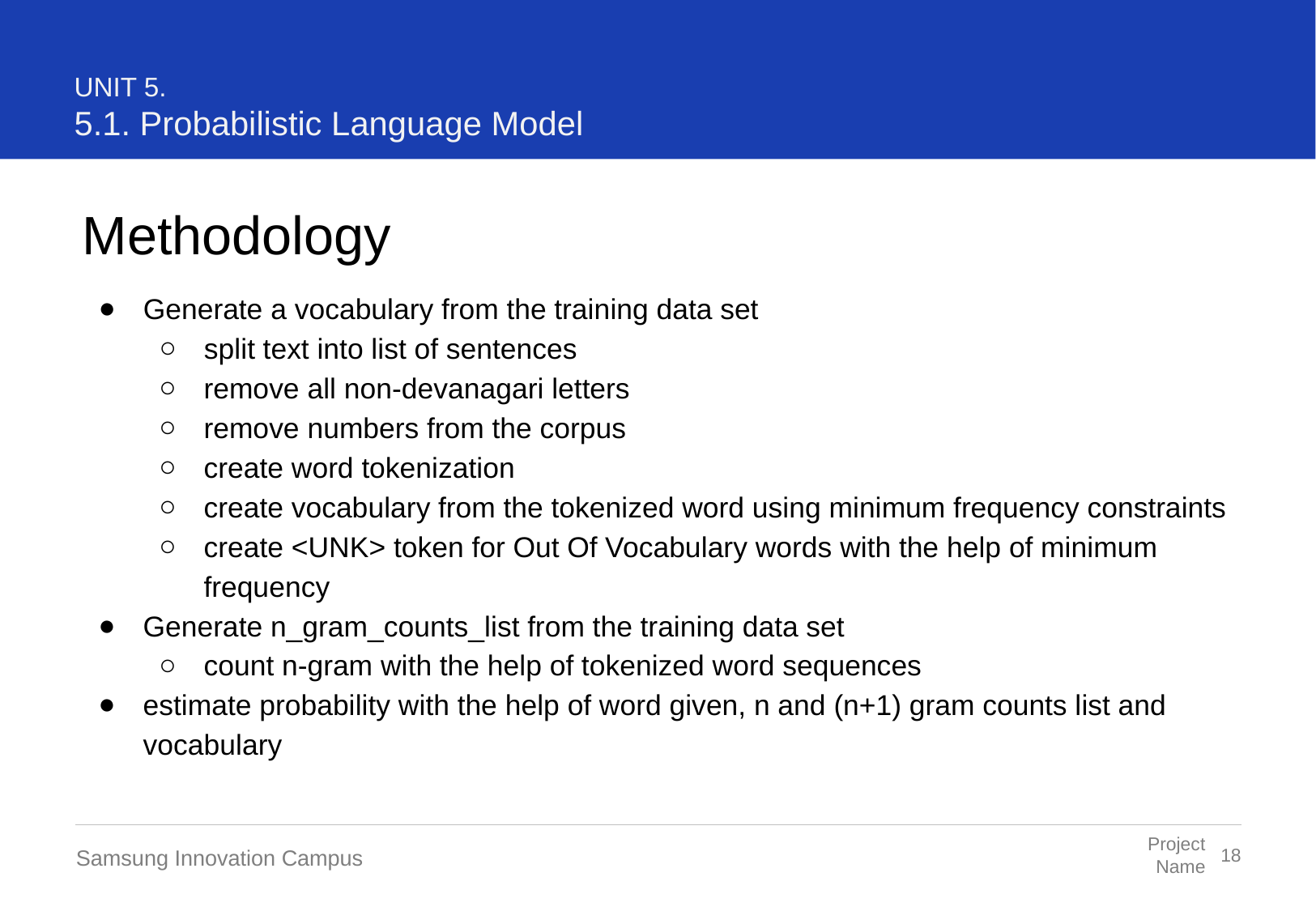

UNIT 5.
5.1. Probabilistic Language Model
Methodology
Generate a vocabulary from the training data set
split text into list of sentences
remove all non-devanagari letters
remove numbers from the corpus
create word tokenization
create vocabulary from the tokenized word using minimum frequency constraints
create <UNK> token for Out Of Vocabulary words with the help of minimum frequency
Generate n_gram_counts_list from the training data set
count n-gram with the help of tokenized word sequences
estimate probability with the help of word given, n and (n+1) gram counts list and vocabulary